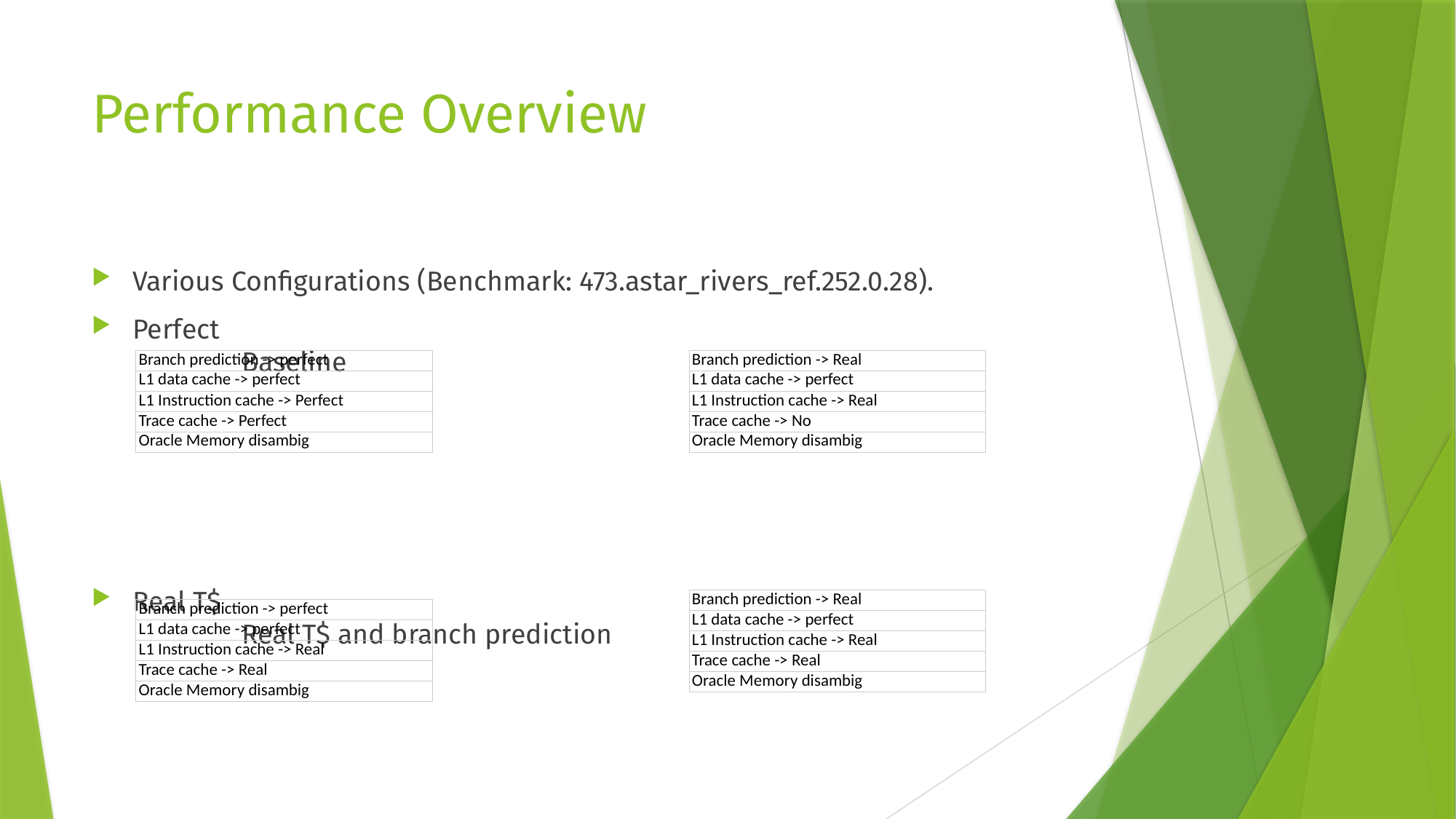

# Performance Overview
Various Configurations (Benchmark: 473.astar_rivers_ref.252.0.28).
Perfect									Baseline

Real T$									Real T$ and branch prediction

| Branch prediction -> perfect |
| --- |
| L1 data cache -> perfect |
| L1 Instruction cache -> Perfect |
| Trace cache -> Perfect |
| Oracle Memory disambig |
| Branch prediction -> Real |
| --- |
| L1 data cache -> perfect |
| L1 Instruction cache -> Real |
| Trace cache -> No |
| Oracle Memory disambig |
| Branch prediction -> Real |
| --- |
| L1 data cache -> perfect |
| L1 Instruction cache -> Real |
| Trace cache -> Real |
| Oracle Memory disambig |
| Branch prediction -> perfect |
| --- |
| L1 data cache -> perfect |
| L1 Instruction cache -> Real |
| Trace cache -> Real |
| Oracle Memory disambig |